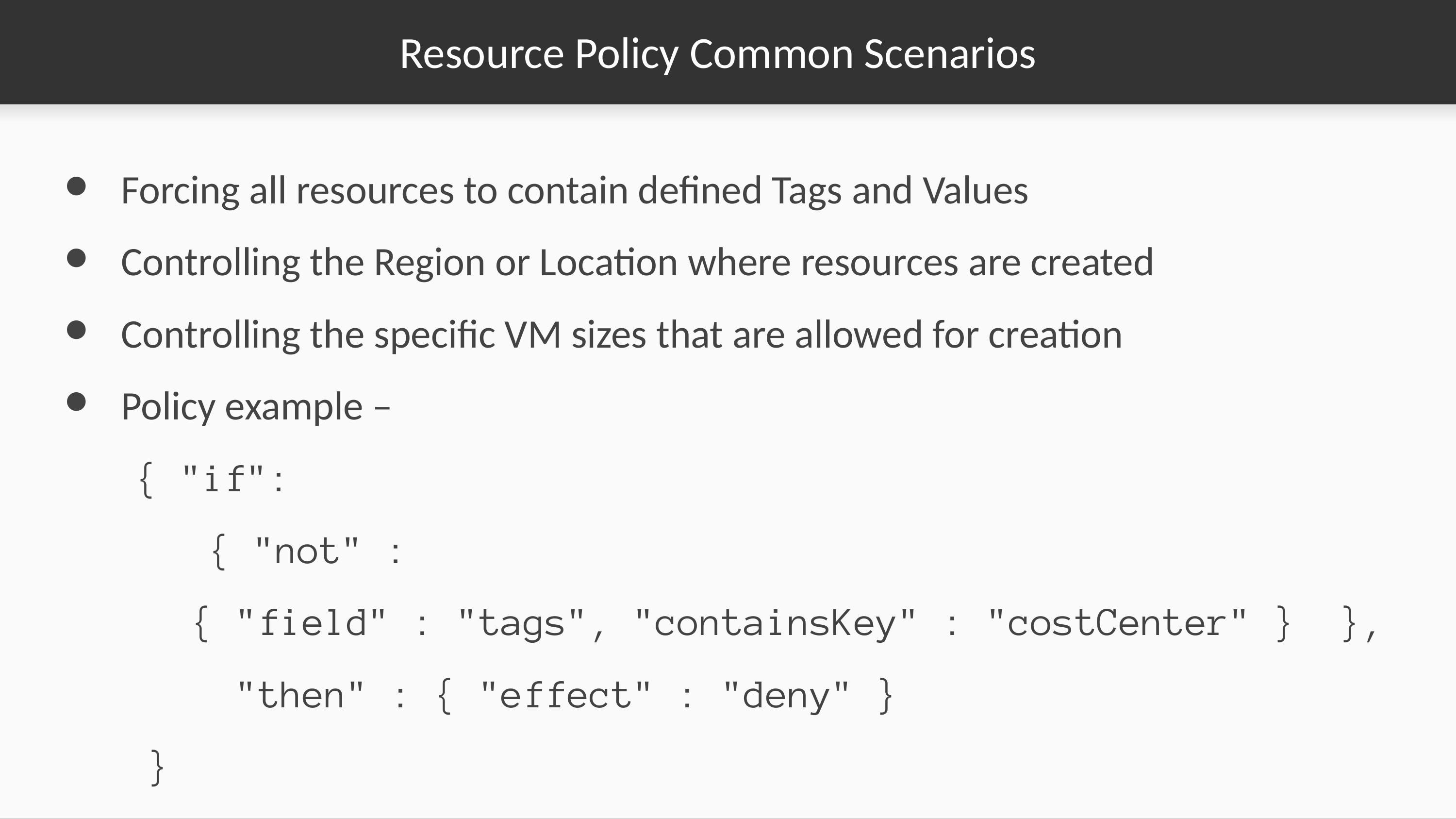

# Resource Policy Common Scenarios
Forcing all resources to contain defined Tags and Values
Controlling the Region or Location where resources are created
Controlling the specific VM sizes that are allowed for creation
Policy example –
	{ "if":
		{ "not" :
  { "field" : "tags", "containsKey" : "costCenter" }  },
    "then" : { "effect" : "deny" }
}